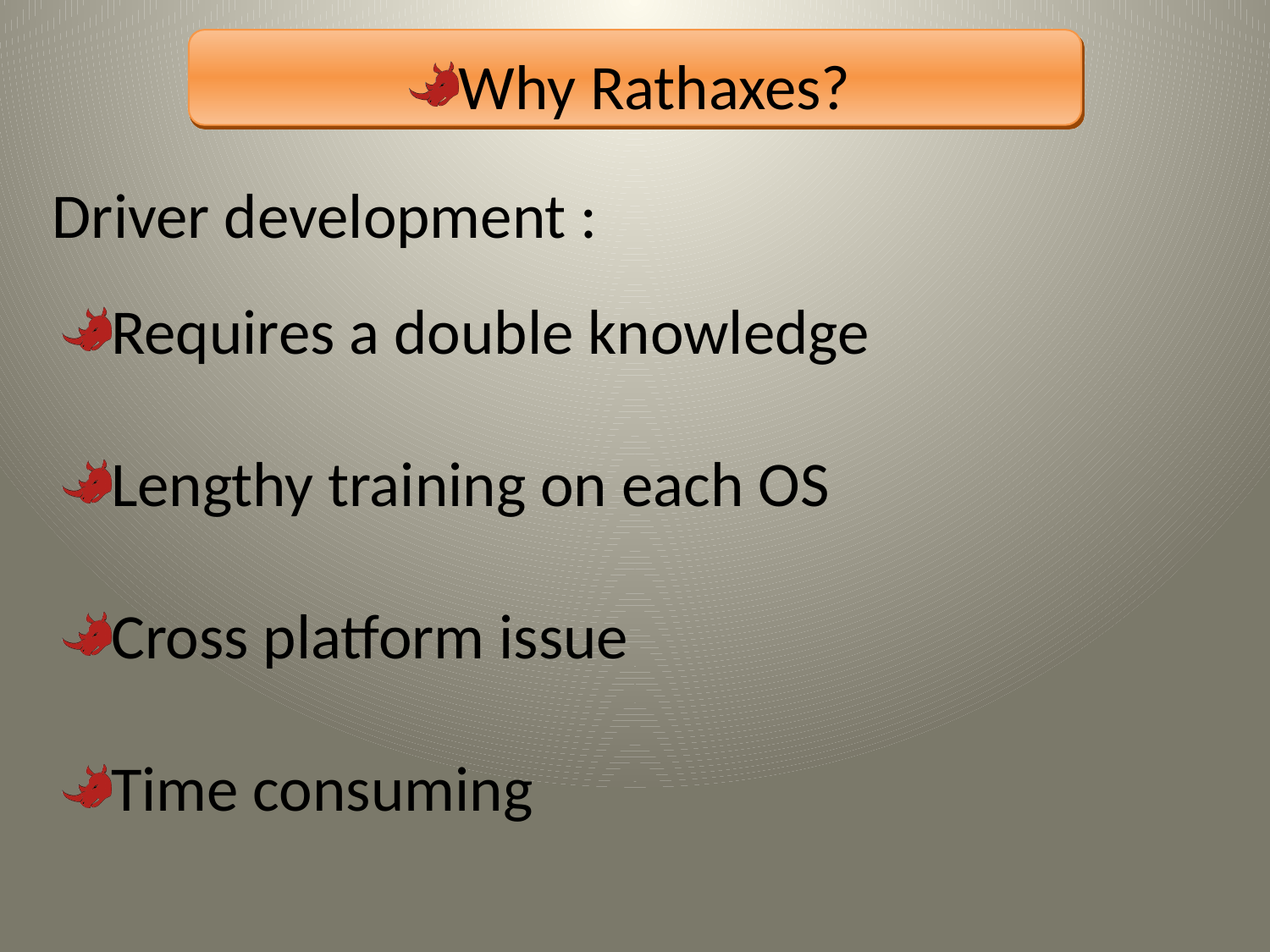

Why Rathaxes?
Driver development :
Requires a double knowledge
Lengthy training on each OS
Cross platform issue
Time consuming